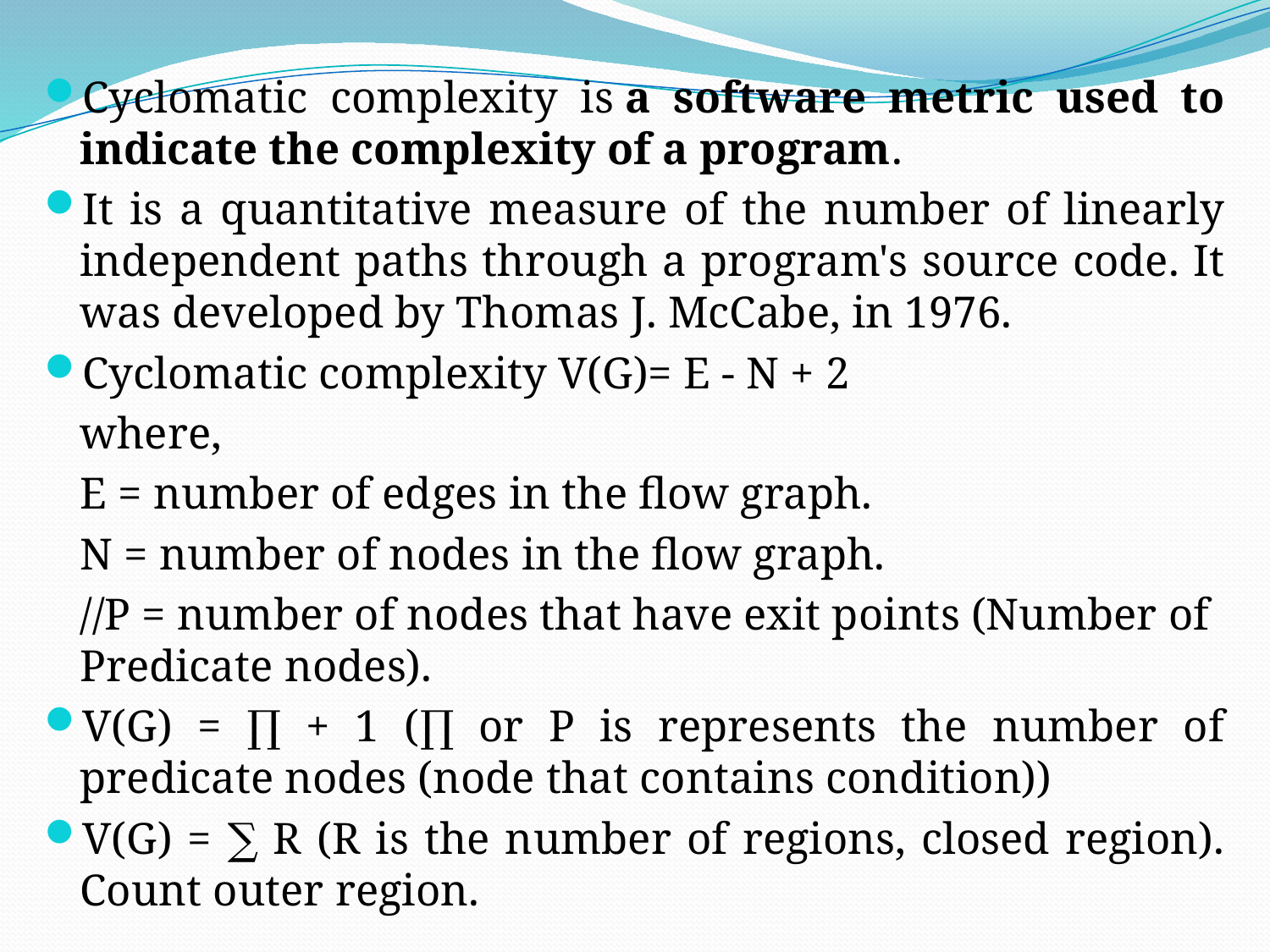

Cyclomatic complexity is a software metric used to indicate the complexity of a program.
It is a quantitative measure of the number of linearly independent paths through a program's source code. It was developed by Thomas J. McCabe, in 1976.
Cyclomatic complexity V(G)= E - N + 2
	where,
	E = number of edges in the flow graph.
	N = number of nodes in the flow graph.
	//P = number of nodes that have exit points (Number of Predicate nodes).
V(G) = ∏ + 1 (∏ or P is represents the number of predicate nodes (node that contains condition))
V(G) = ∑ R (R is the number of regions, closed region). Count outer region.